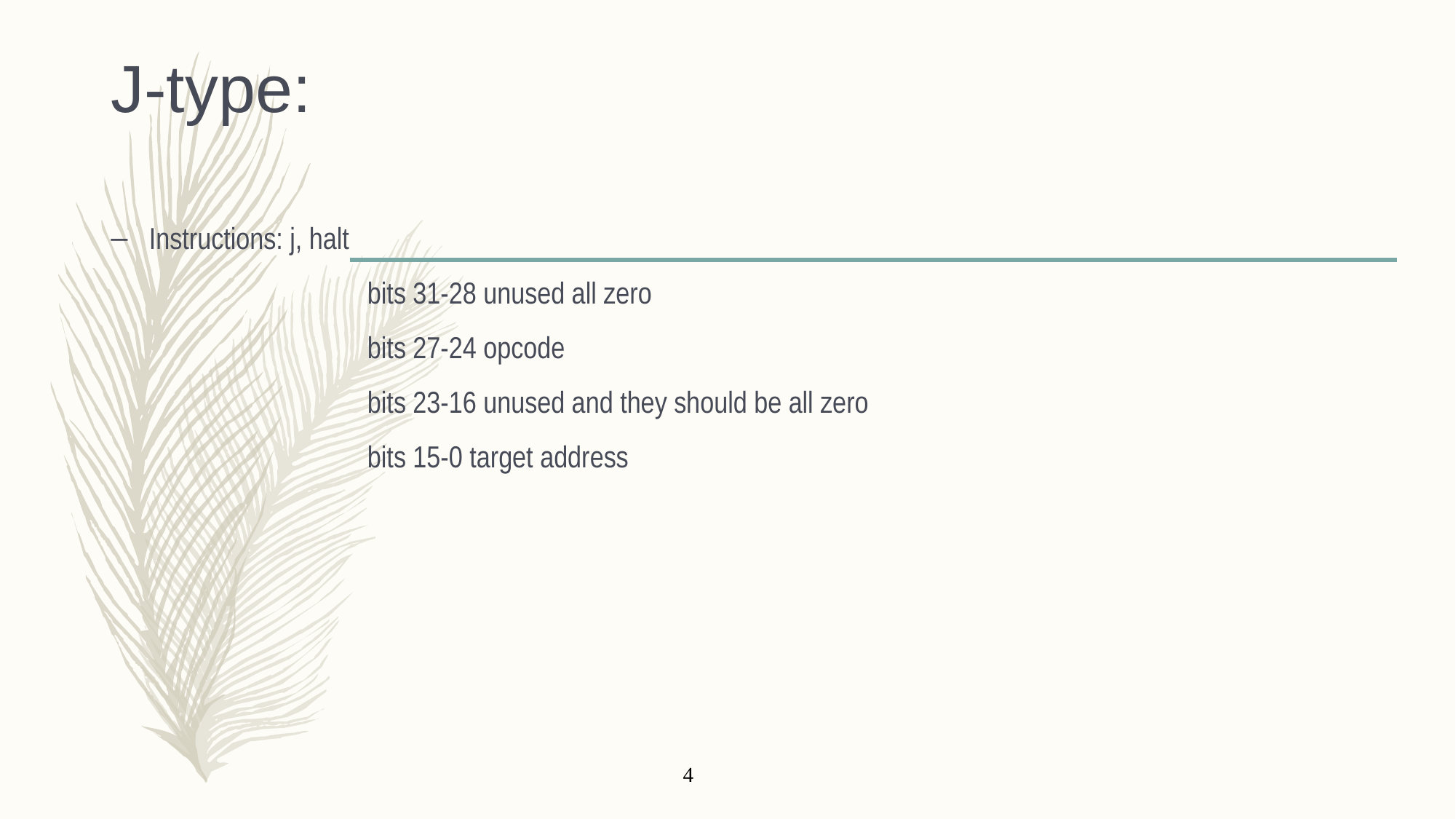

# J-type:
Instructions: j, halt
		bits 31-28 unused all zero
		bits 27-24 opcode
		bits 23-16 unused and they should be all zero
		bits 15-0 target address
4